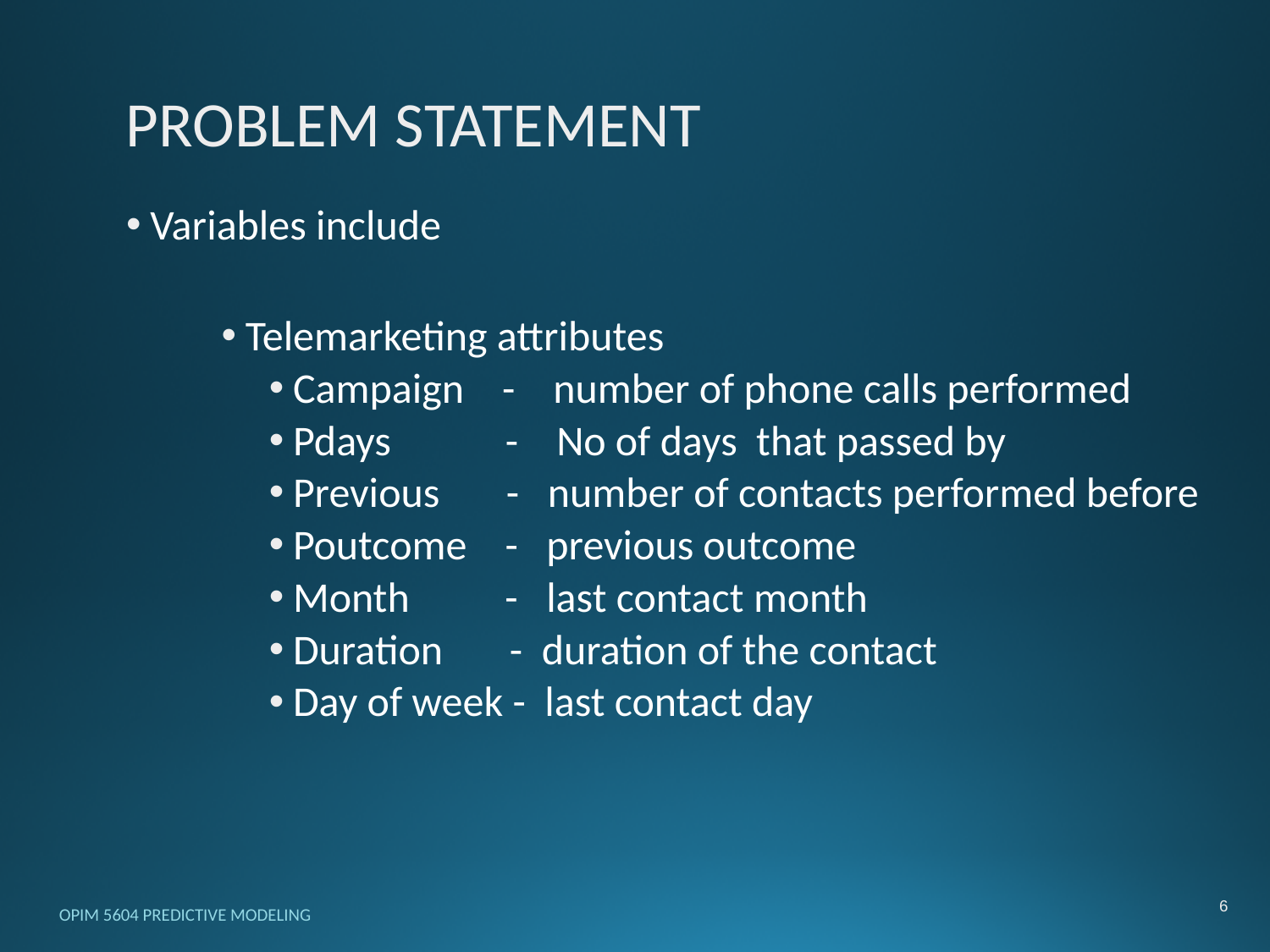

PROBLEM STATEMENT
Variables include

Telemarketing attributes
Campaign    -    number of phone calls performed
Pdays            -    No of days  that passed by
Previous       -   number of contacts performed before
Poutcome    -   previous outcome
Month          -   last contact month
Duration       -  duration of the contact
Day of week -  last contact day

6
OPIM 5604 PREDICTIVE MODELING